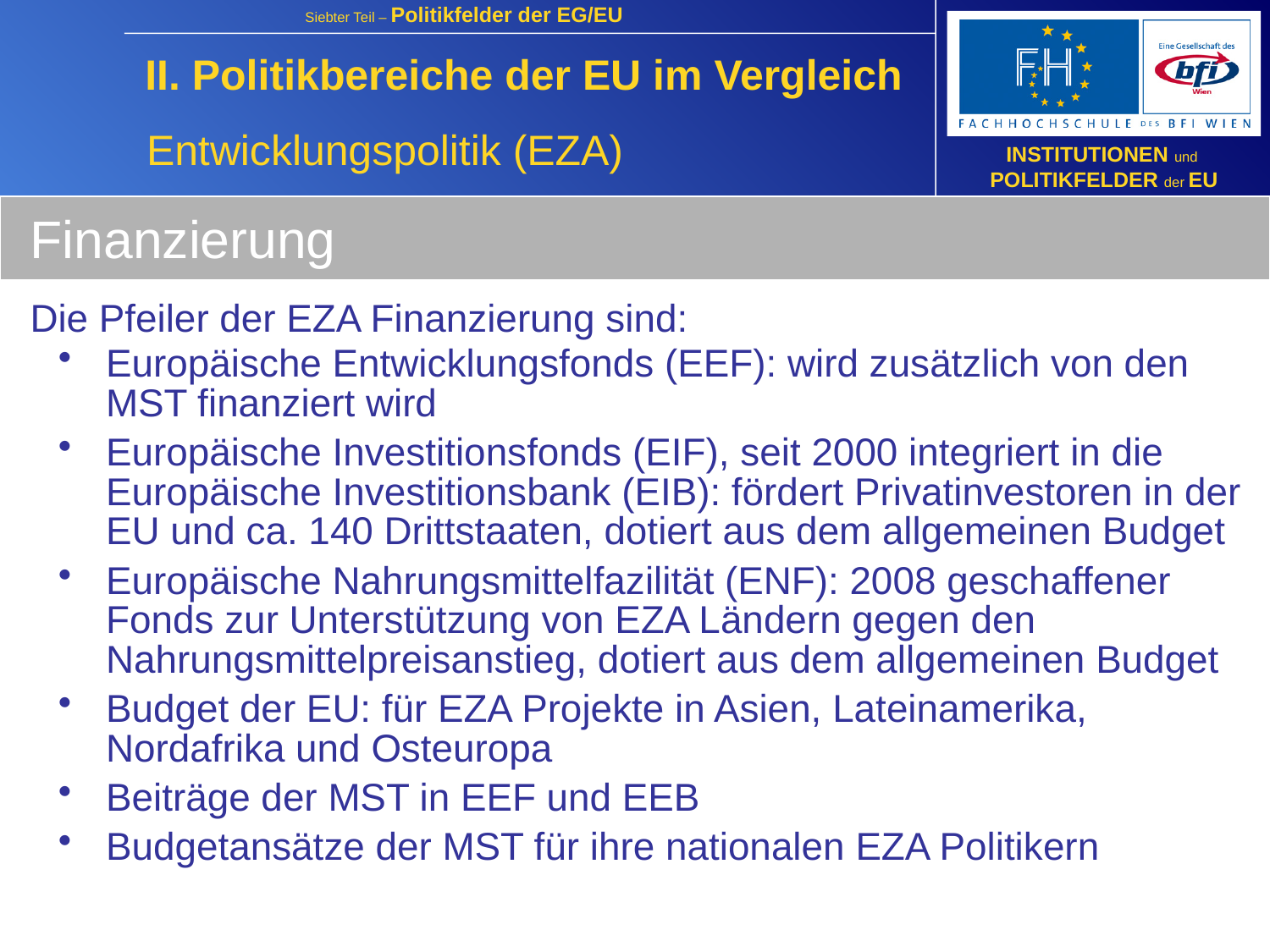

II. Politikbereiche der EU im Vergleich
Entwicklungspolitik (EZA)

Finanzierung
Die Pfeiler der EZA Finanzierung sind:
Europäische Entwicklungsfonds (EEF): wird zusätzlich von den MST finanziert wird
Europäische Investitionsfonds (EIF), seit 2000 integriert in die Europäische Investitionsbank (EIB): fördert Privatinvestoren in der EU und ca. 140 Drittstaaten, dotiert aus dem allgemeinen Budget
Europäische Nahrungsmittelfazilität (ENF): 2008 geschaffener Fonds zur Unterstützung von EZA Ländern gegen den Nahrungsmittelpreisanstieg, dotiert aus dem allgemeinen Budget
Budget der EU: für EZA Projekte in Asien, Lateinamerika, Nordafrika und Osteuropa
Beiträge der MST in EEF und EEB
Budgetansätze der MST für ihre nationalen EZA Politikern